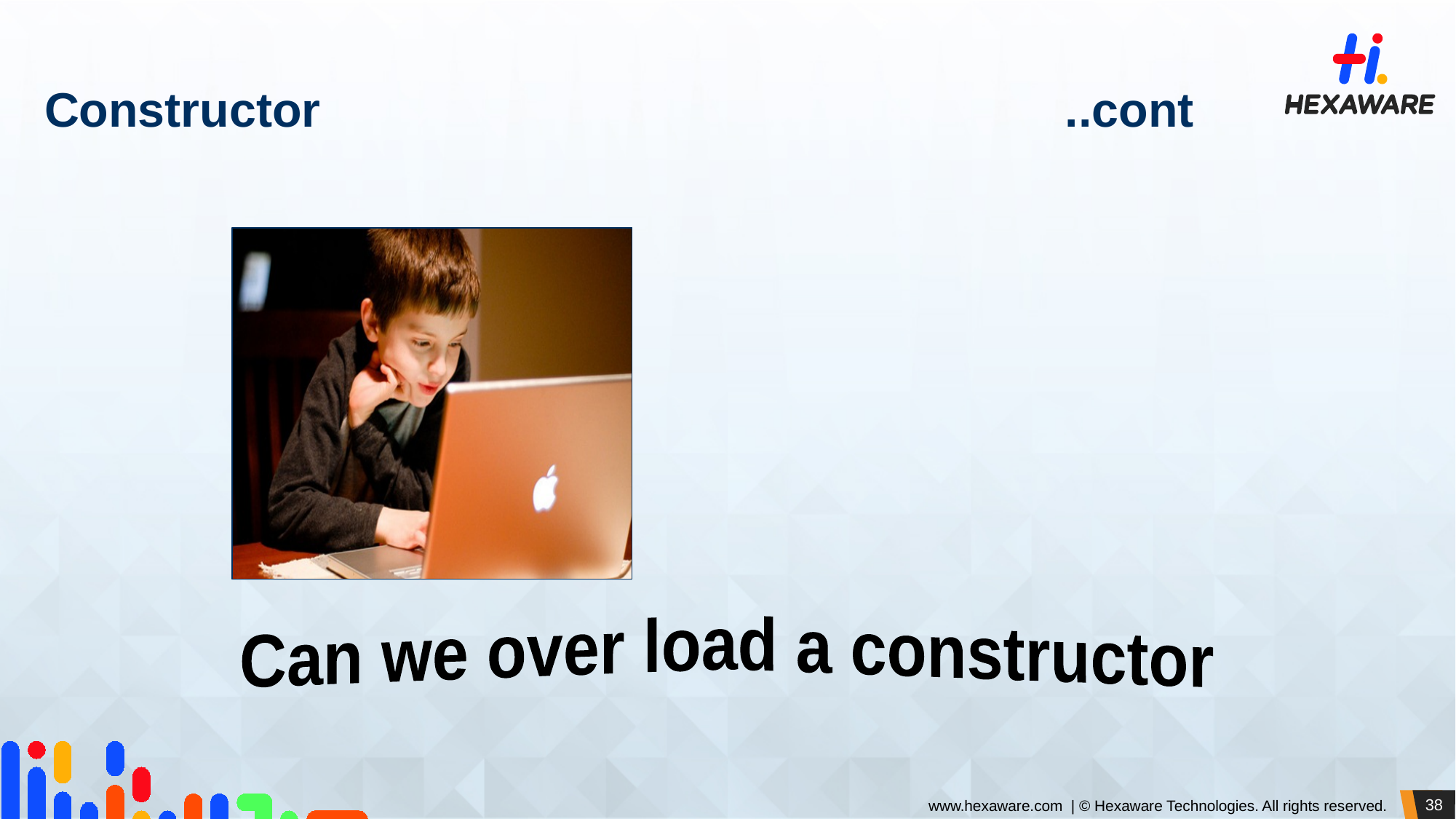

# Constructor 						           ..cont

Can we over load a constructor